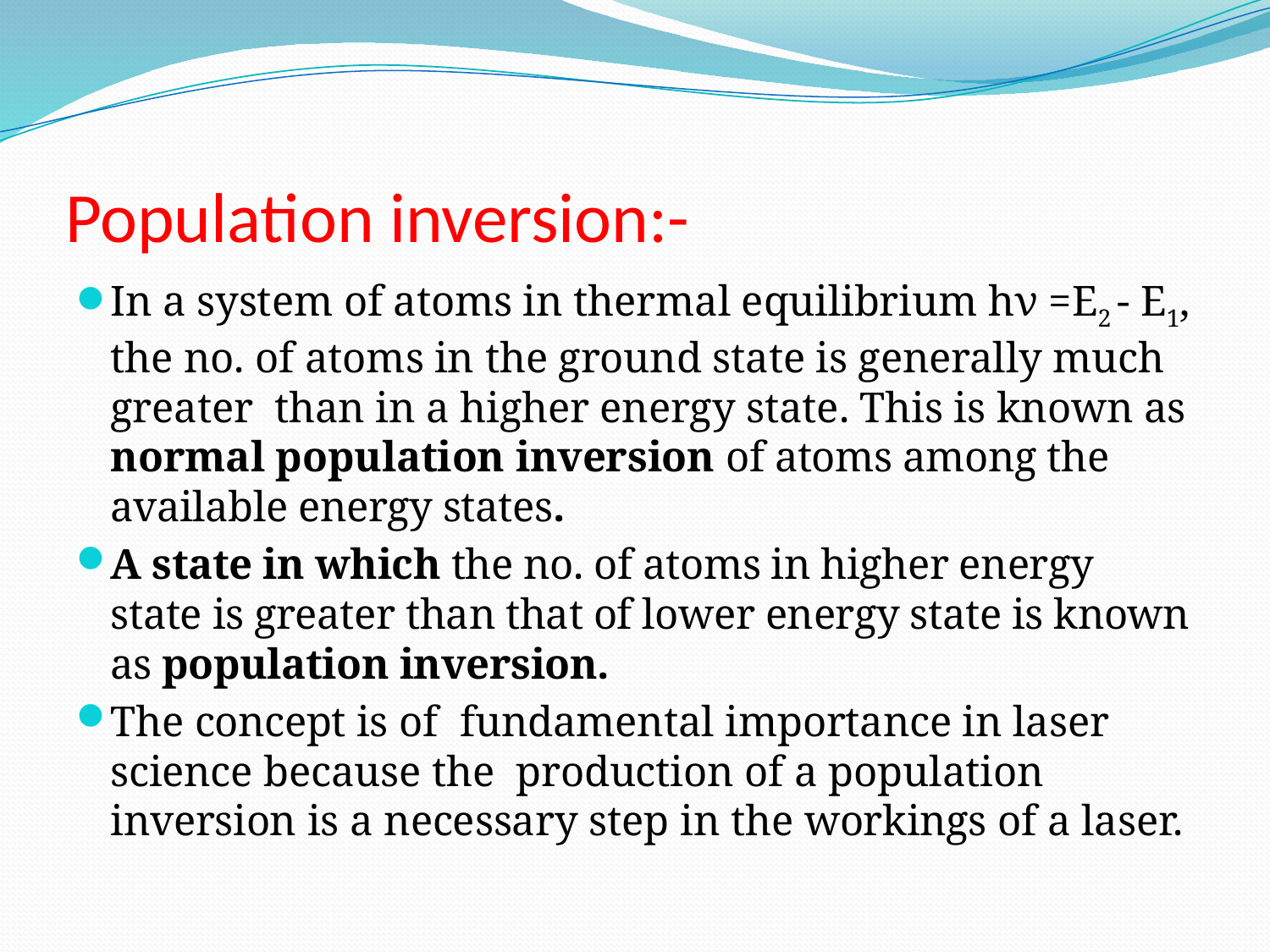

# Population inversion:-
In a system of atoms in thermal equilibrium hν =E2 - E1, the no. of atoms in the ground state is generally much greater  than in a higher energy state. This is known as normal population inversion of atoms among the available energy states.
A state in which the no. of atoms in higher energy state is greater than that of lower energy state is known as population inversion.
The concept is of  fundamental importance in laser science because the  production of a population inversion is a necessary step in the workings of a laser.